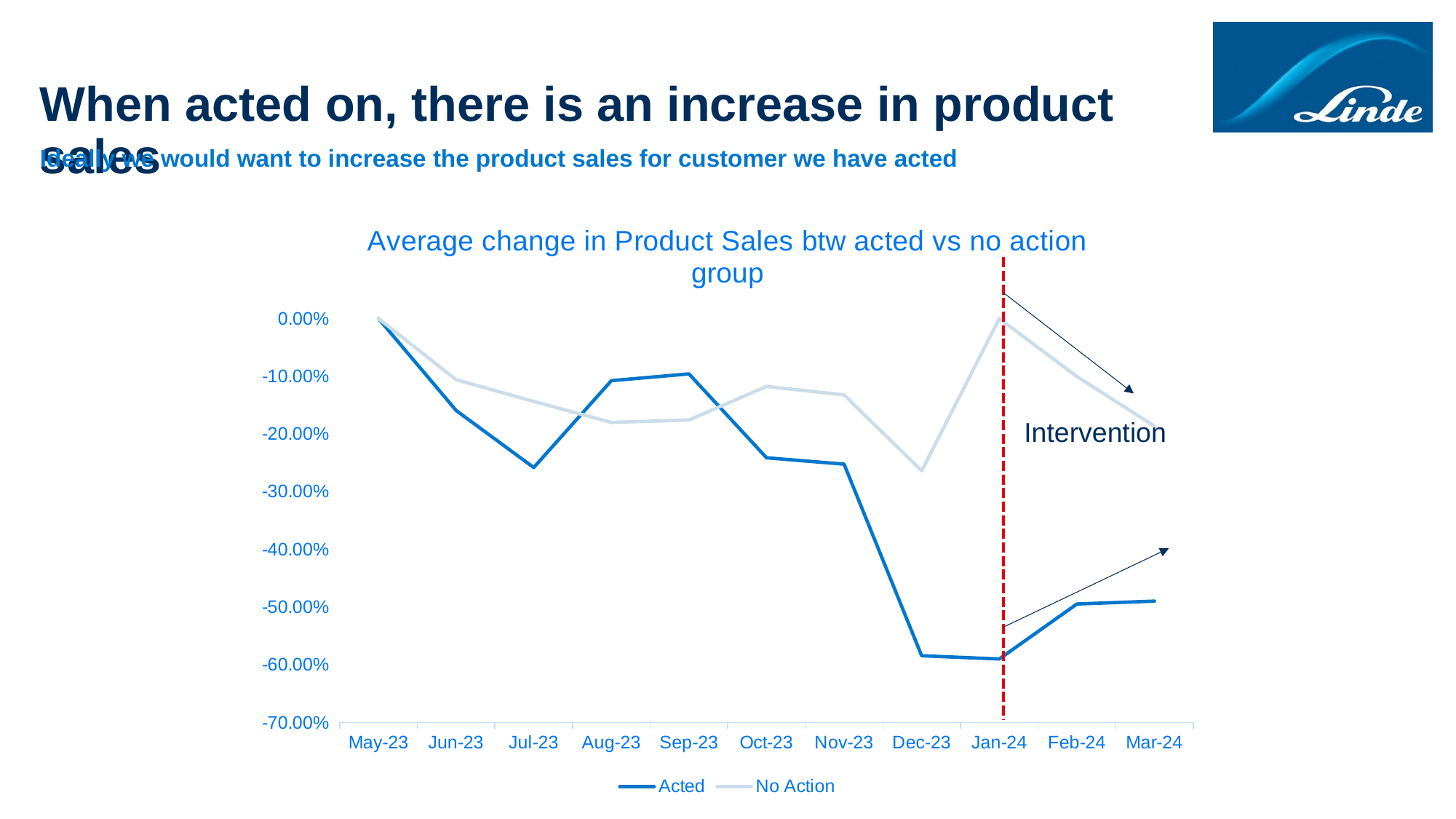

# When acted on, there is an increase in product sales
Ideally we would want to increase the product sales for customer we have acted

### Chart: Average change in Product Sales btw acted vs no action group

| Category | Acted | No Action |
|---|---|---|
| 45047 | 0.0 | 0.0 |
| 45078 | -0.1593 | -0.106 |
| 45108 | -0.2582 | -0.1436 |
| 45139 | -0.1076 | -0.18 |
| 45170 | -0.0959 | -0.1758 |
| 45200 | -0.2413 | -0.1177 |
| 45231 | -0.2523 | -0.1324 |
| 45261 | -0.5845 | -0.2639 |
| 45292 | -0.5901 | 0.0 |
| 45323 | -0.4948 | -0.1005 |
| 45352 | -0.4898 | -0.1865 |
Intervention